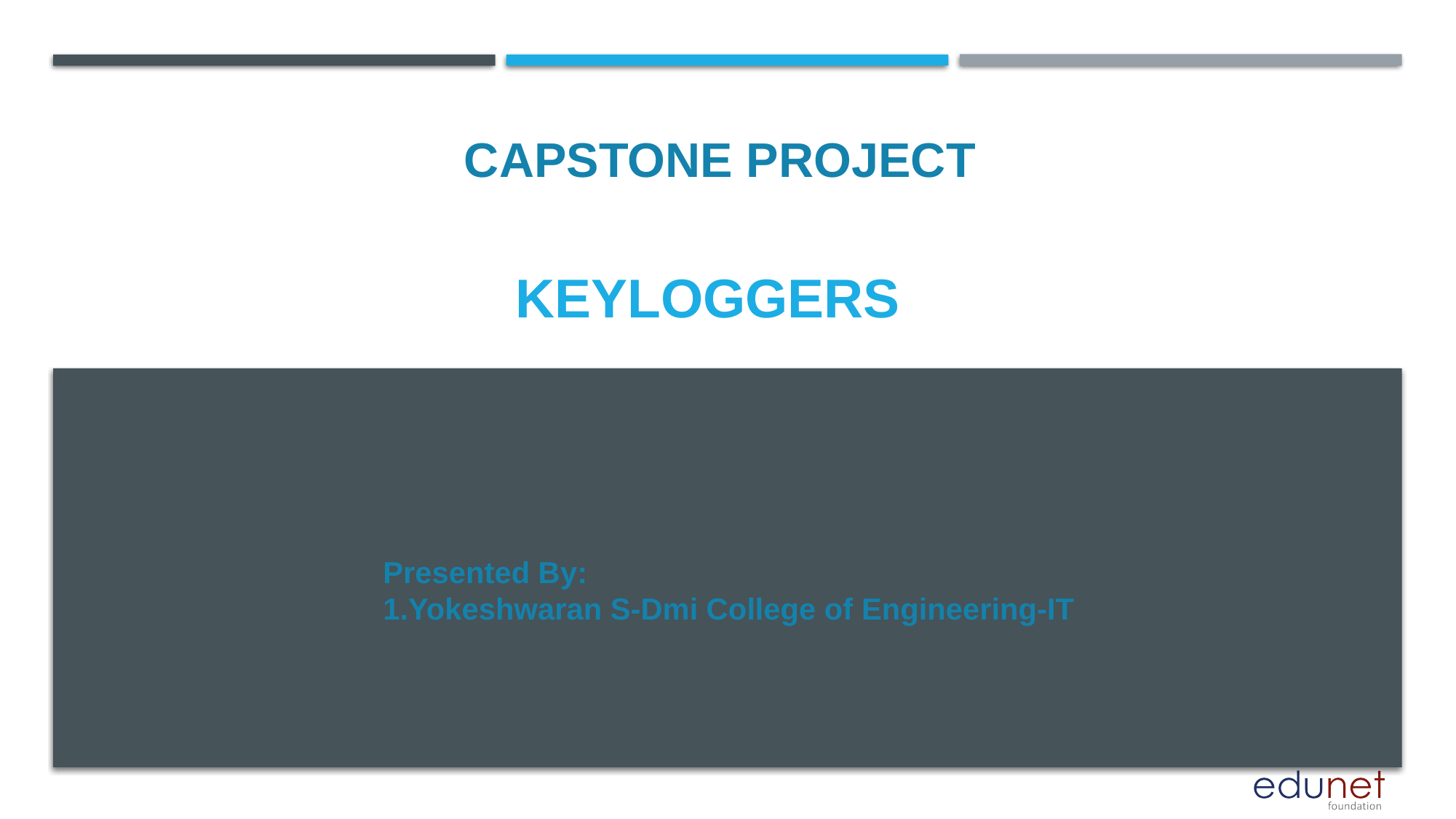

CAPSTONE PROJECT
# keyloggers
Presented By:
1.Yokeshwaran S-Dmi College of Engineering-IT